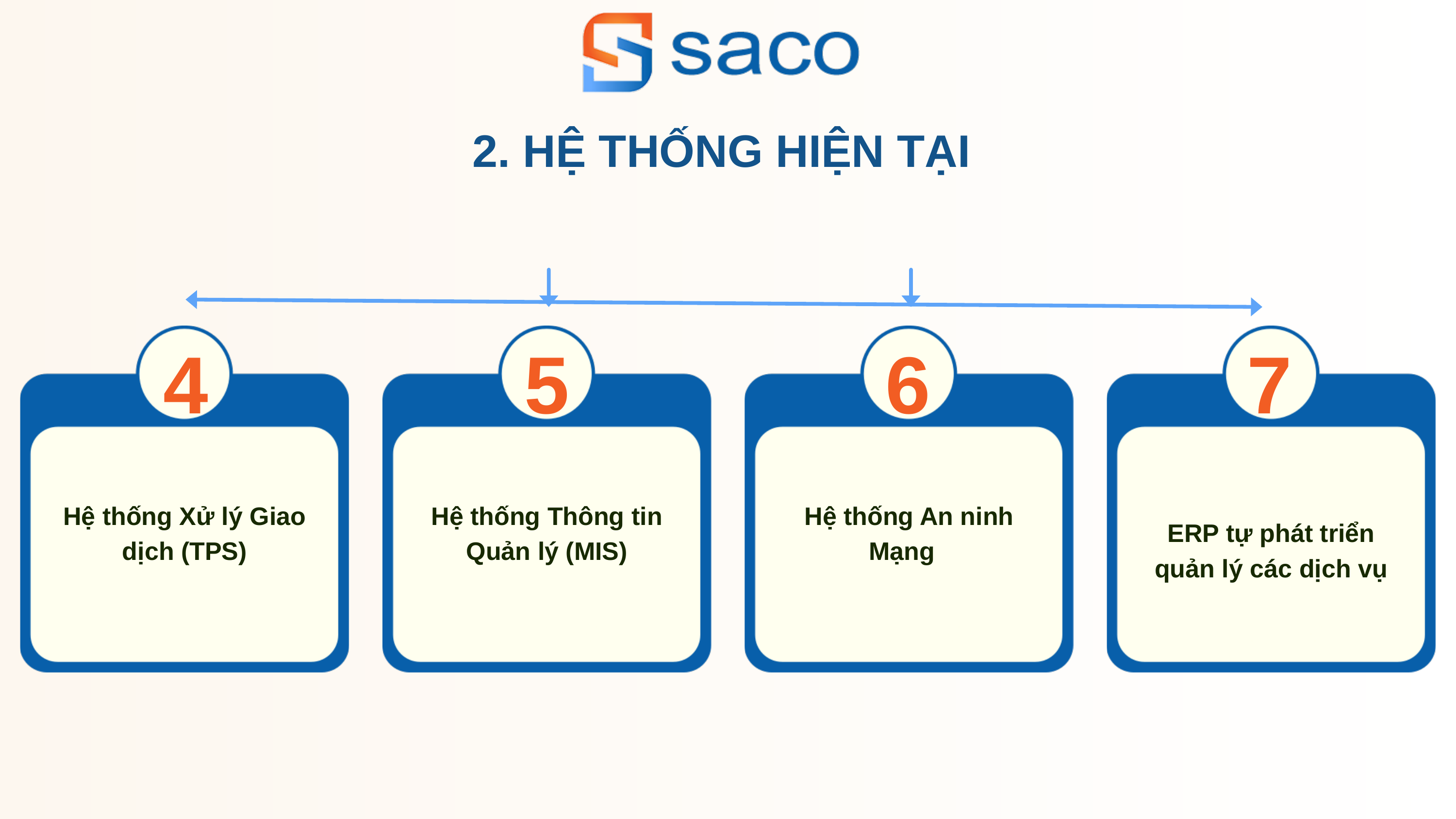

2. HỆ THỐNG HIỆN TẠI

4
5
6
7

Hệ thống Xử lý Giao dịch (TPS)
Hệ thống Thông tin Quản lý (MIS)
Hệ thống An ninh Mạng
ERP tự phát triển quản lý các dịch vụ